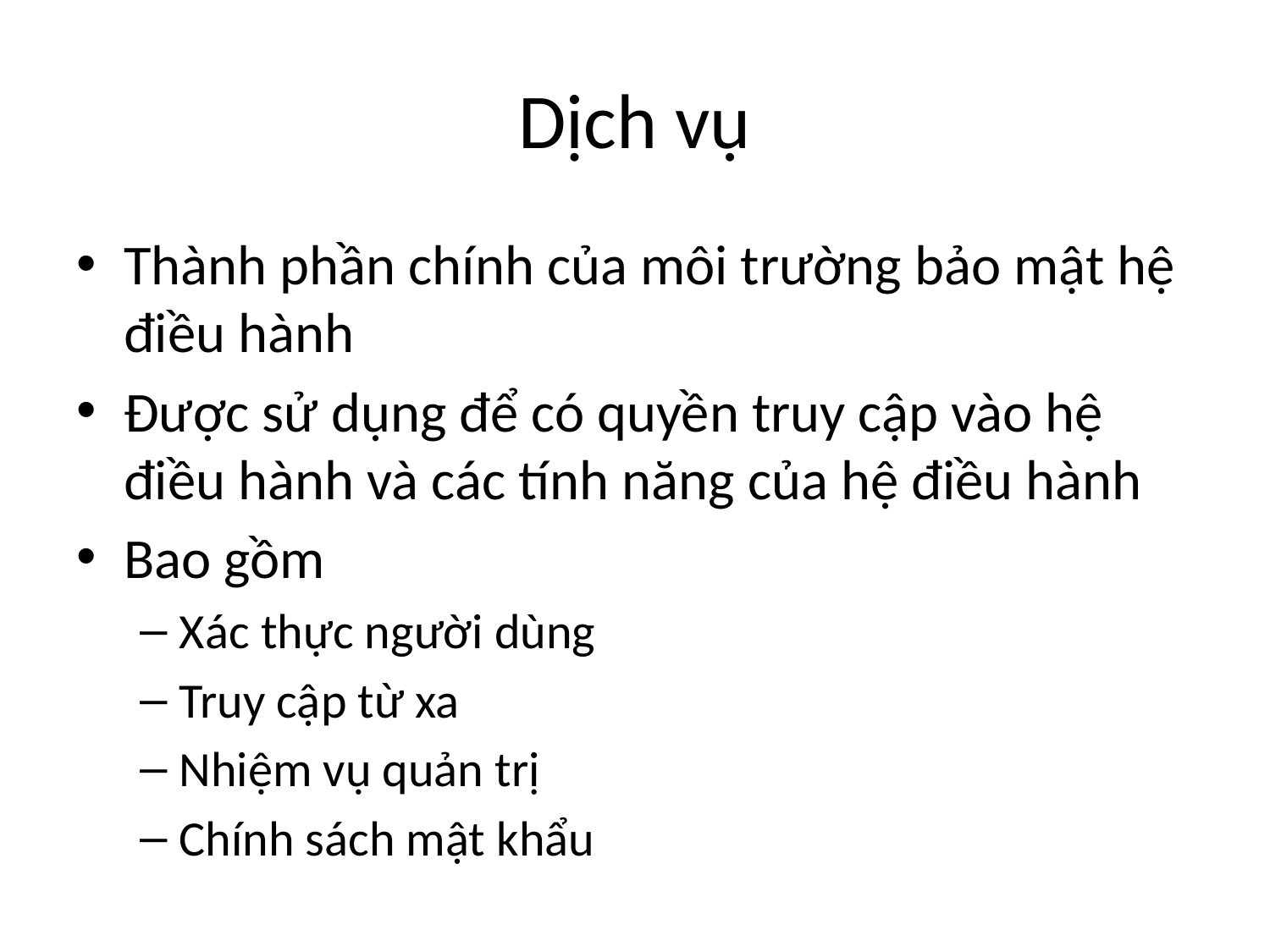

# Dịch vụ
Thành phần chính của môi trường bảo mật hệ điều hành
Được sử dụng để có quyền truy cập vào hệ điều hành và các tính năng của hệ điều hành
Bao gồm
Xác thực người dùng
Truy cập từ xa
Nhiệm vụ quản trị
Chính sách mật khẩu